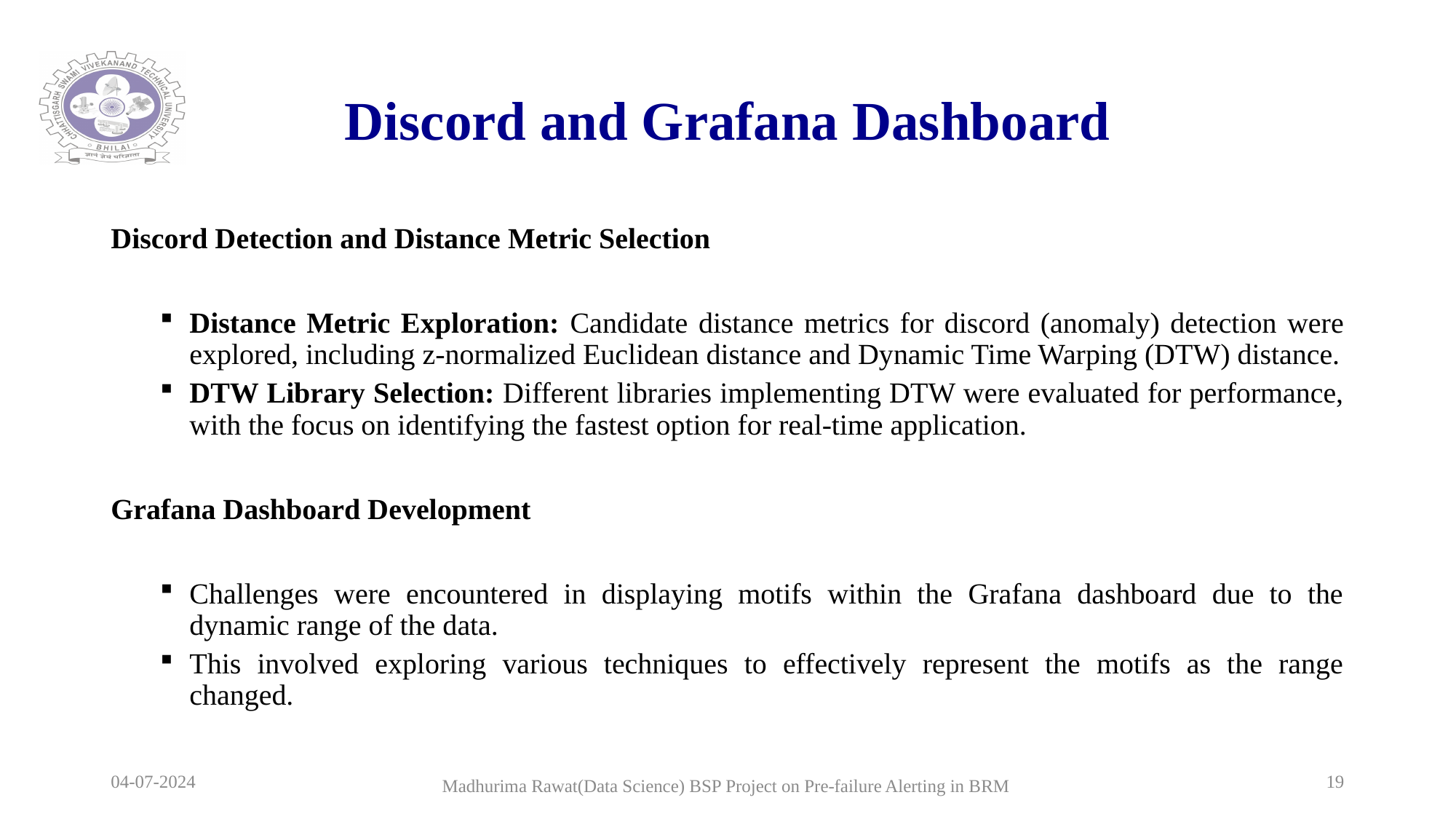

# Discord and Grafana Dashboard
Discord Detection and Distance Metric Selection

Distance Metric Exploration: Candidate distance metrics for discord (anomaly) detection were explored, including z-normalized Euclidean distance and Dynamic Time Warping (DTW) distance.
DTW Library Selection: Different libraries implementing DTW were evaluated for performance, with the focus on identifying the fastest option for real-time application.

Grafana Dashboard Development

Challenges were encountered in displaying motifs within the Grafana dashboard due to the dynamic range of the data.
This involved exploring various techniques to effectively represent the motifs as the range changed.

04-07-2024
19
Madhurima Rawat(Data Science) BSP Project on Pre-failure Alerting in BRM